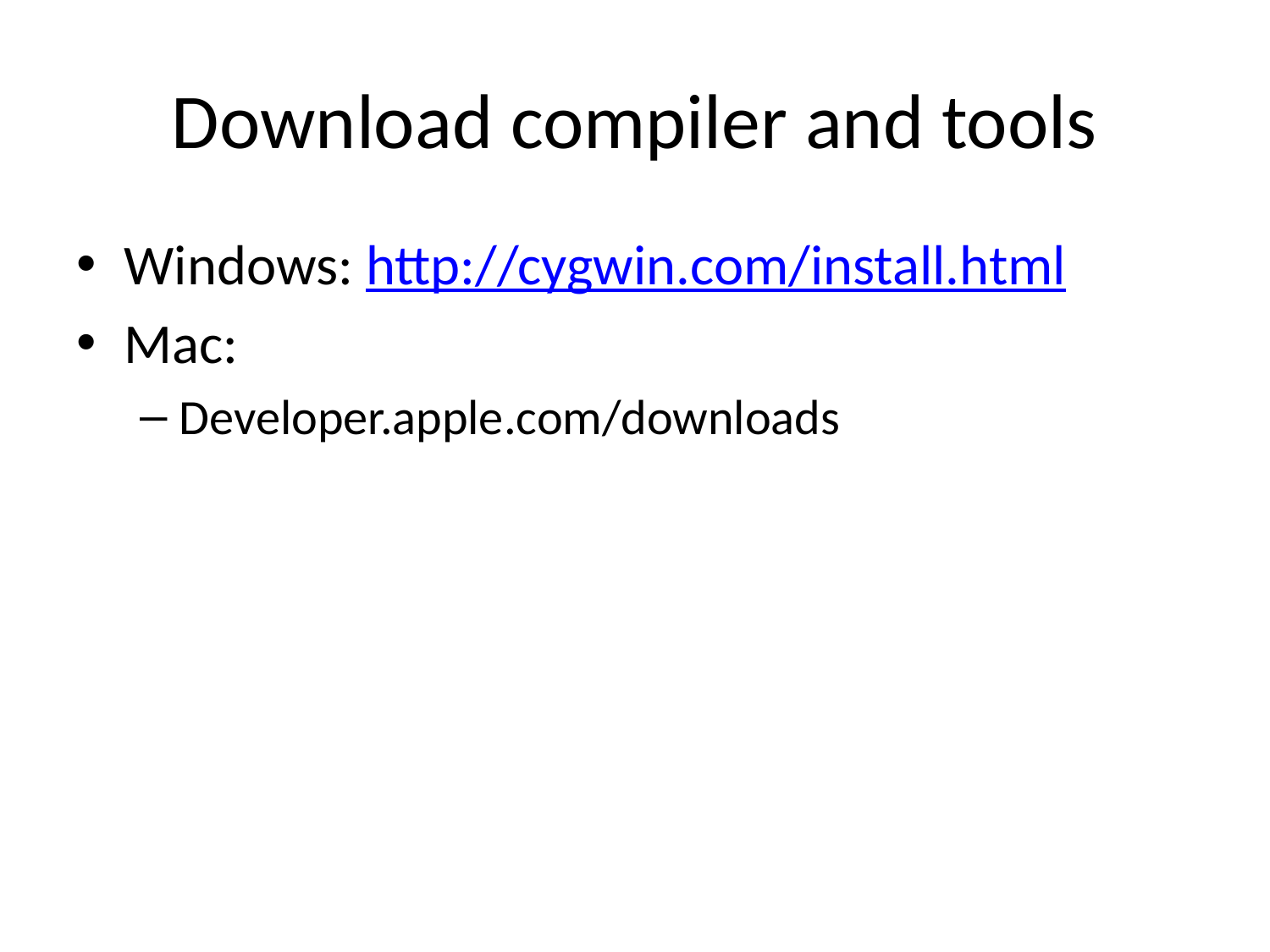

# Download compiler and tools
Windows: http://cygwin.com/install.html
Mac:
Developer.apple.com/downloads